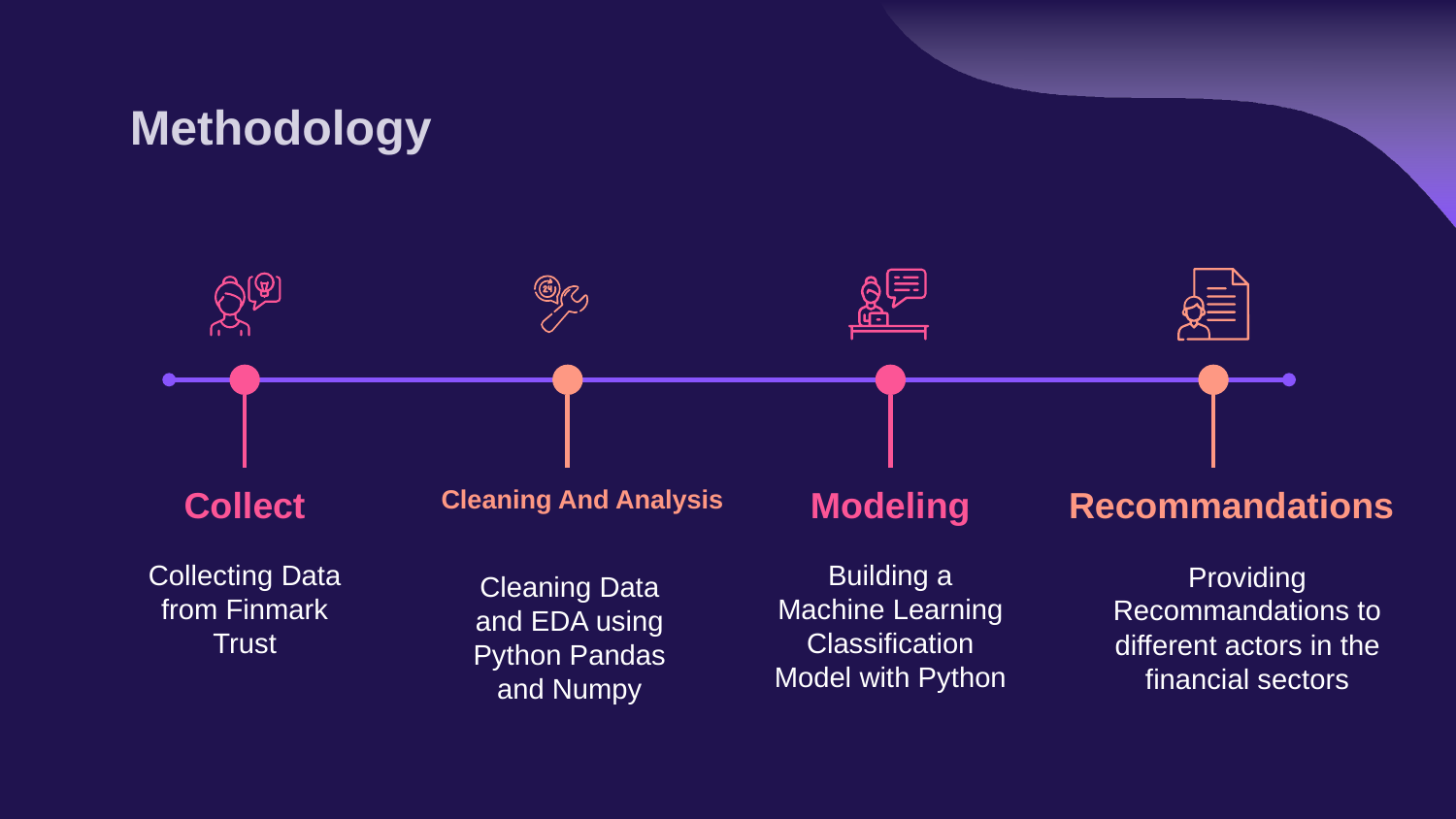

# Methodology

Collect
Cleaning And Analysis
Modeling
Recommandations
Building a Machine Learning Classification Model with Python
Collecting Data from Finmark Trust
Providing Recommandations to different actors in the financial sectors
Cleaning Data and EDA using Python Pandas and Numpy